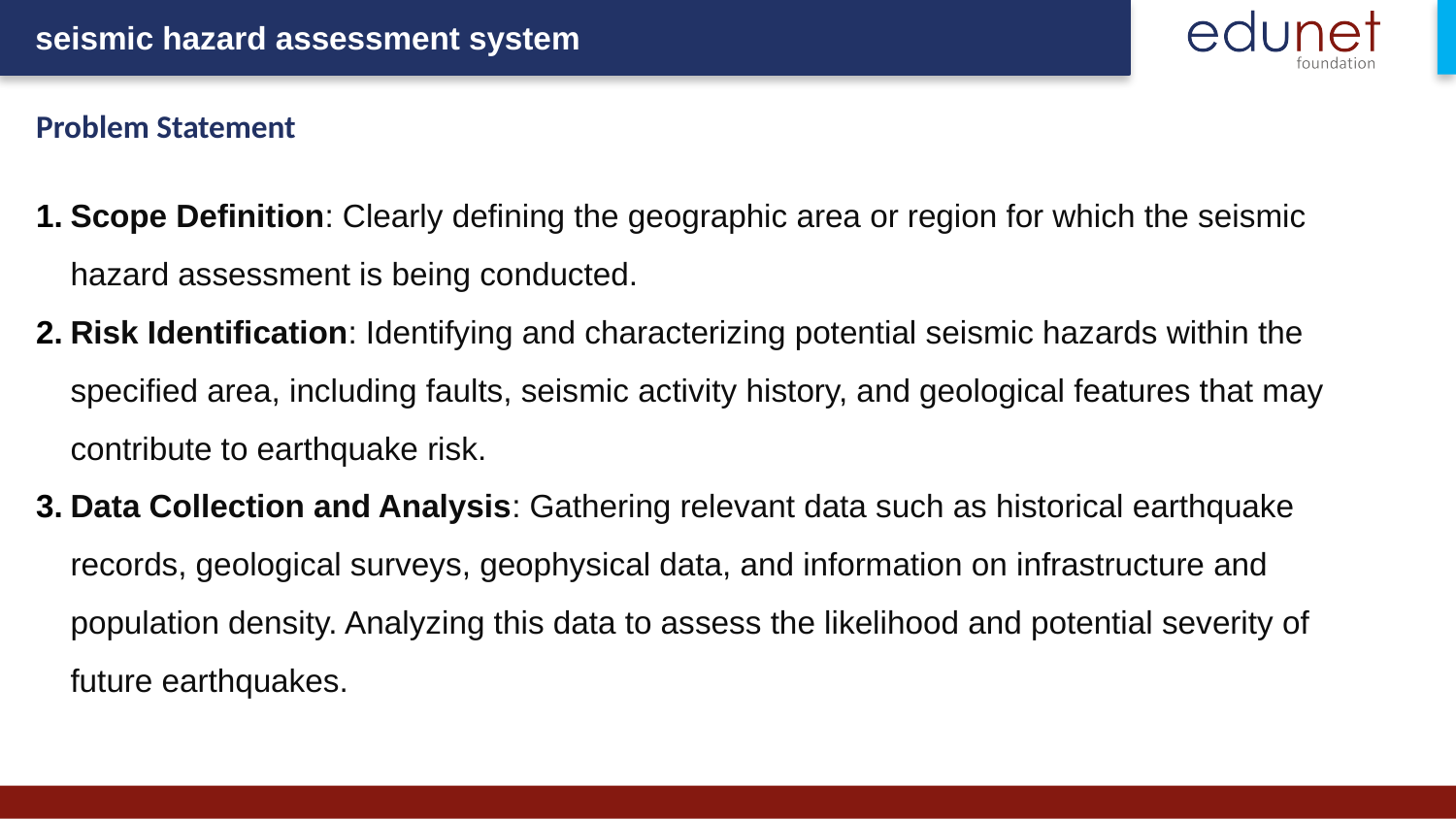

Problem Statement

Scope Definition: Clearly defining the geographic area or region for which the seismic hazard assessment is being conducted.
Risk Identification: Identifying and characterizing potential seismic hazards within the specified area, including faults, seismic activity history, and geological features that may contribute to earthquake risk.
Data Collection and Analysis: Gathering relevant data such as historical earthquake records, geological surveys, geophysical data, and information on infrastructure and population density. Analyzing this data to assess the likelihood and potential severity of future earthquakes.